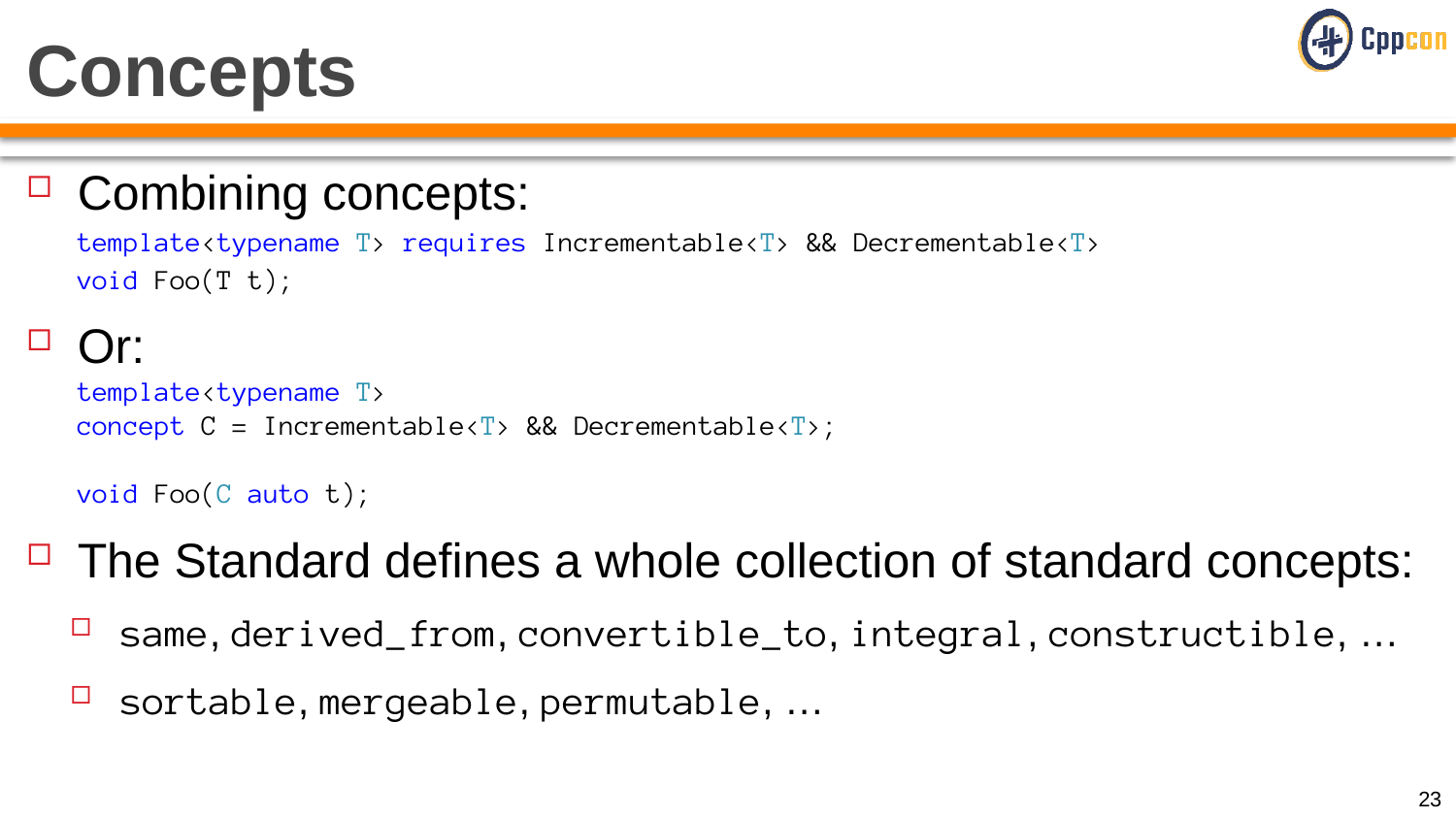

# Concepts
Combining concepts:
template<typename T> requires Incrementable<T> && Decrementable<T>
void Foo(T t);
Or:
template<typename T>
concept C = Incrementable<T> && Decrementable<T>;

void Foo(C auto t);
The Standard defines a whole collection of standard concepts:
same, derived_from, convertible_to, integral, constructible, …
sortable, mergeable, permutable, …